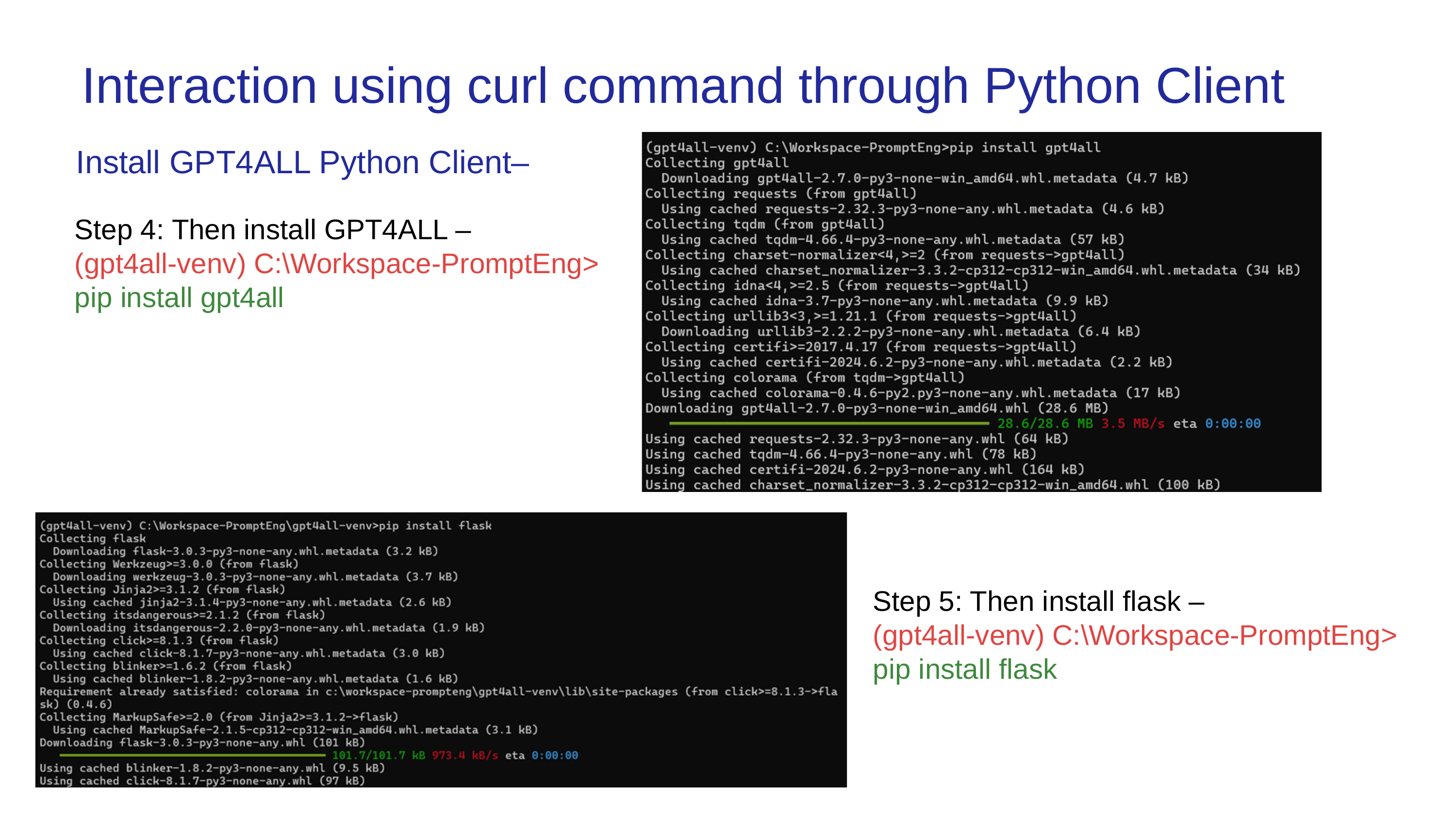

Interaction using curl command through Python Client

Install GPT4ALL Python Client–
Step 4: Then install GPT4ALL –
(gpt4all-venv) C:\Workspace-PromptEng>
pip install gpt4all

Step 5: Then install flask –
(gpt4all-venv) C:\Workspace-PromptEng>
pip install flask